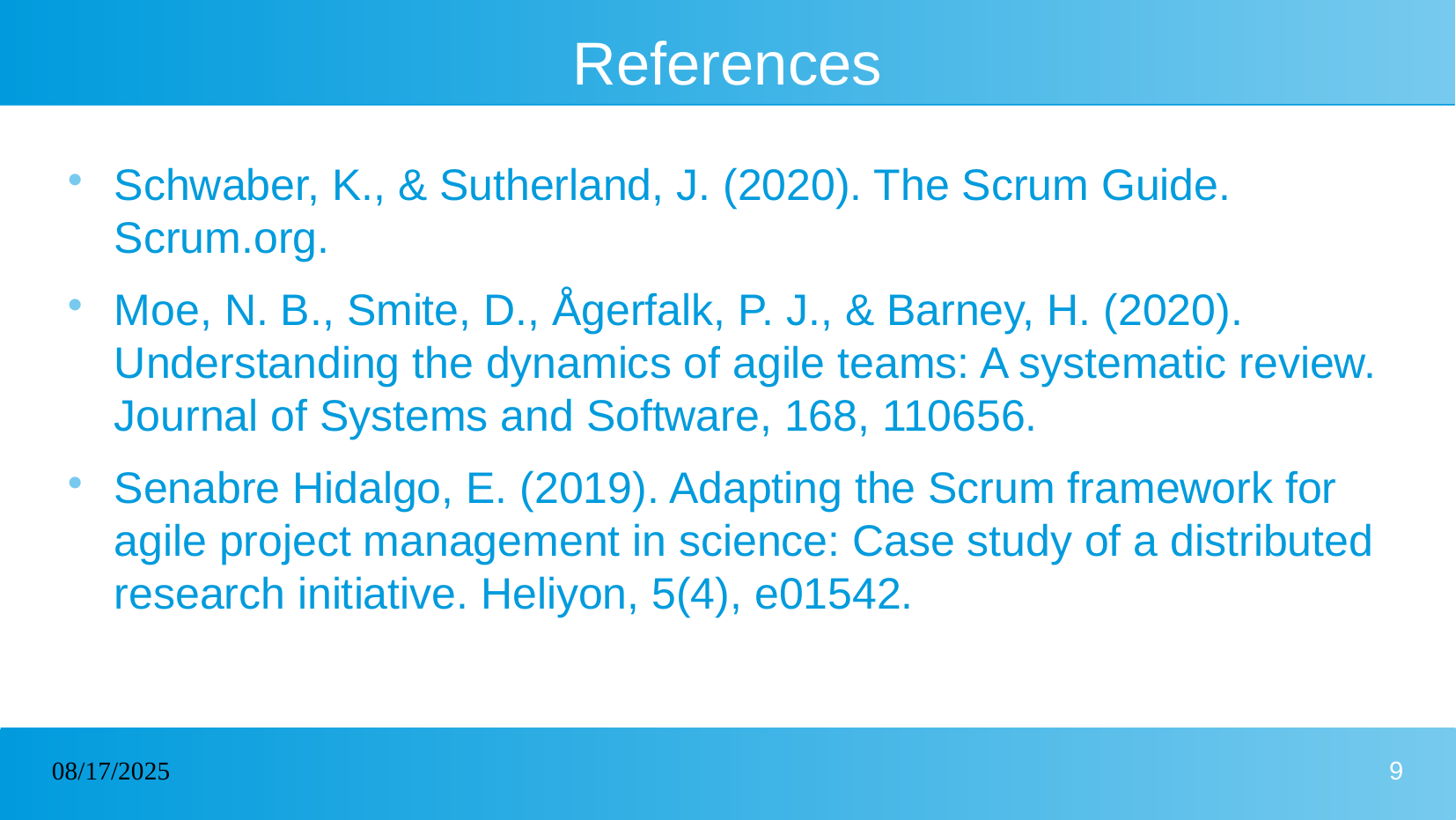

# References
Schwaber, K., & Sutherland, J. (2020). The Scrum Guide. Scrum.org.
Moe, N. B., Smite, D., Ågerfalk, P. J., & Barney, H. (2020). Understanding the dynamics of agile teams: A systematic review. Journal of Systems and Software, 168, 110656.
Senabre Hidalgo, E. (2019). Adapting the Scrum framework for agile project management in science: Case study of a distributed research initiative. Heliyon, 5(4), e01542.
08/17/2025
9